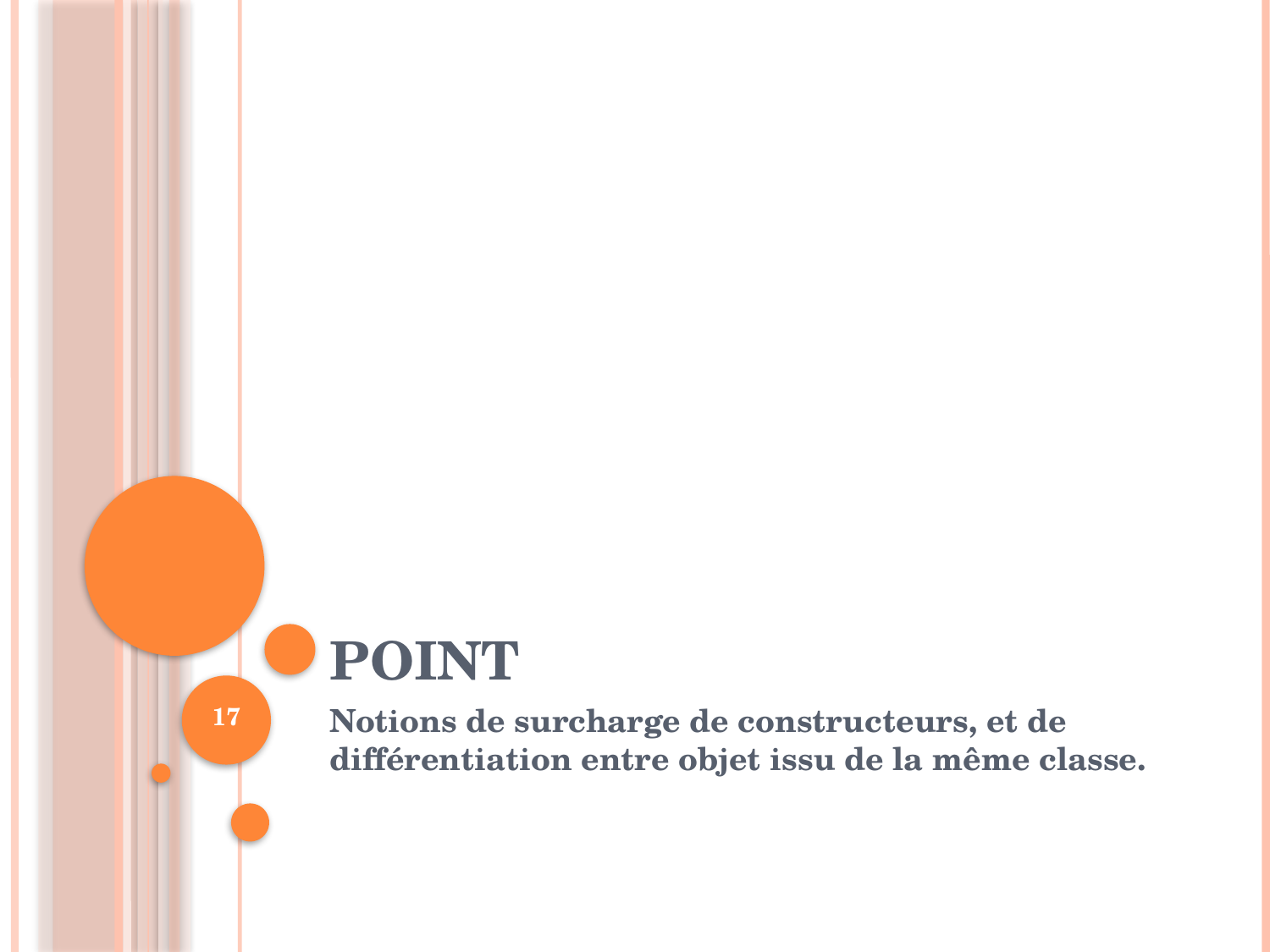

# Point
17
Notions de surcharge de constructeurs, et de différentiation entre objet issu de la même classe.